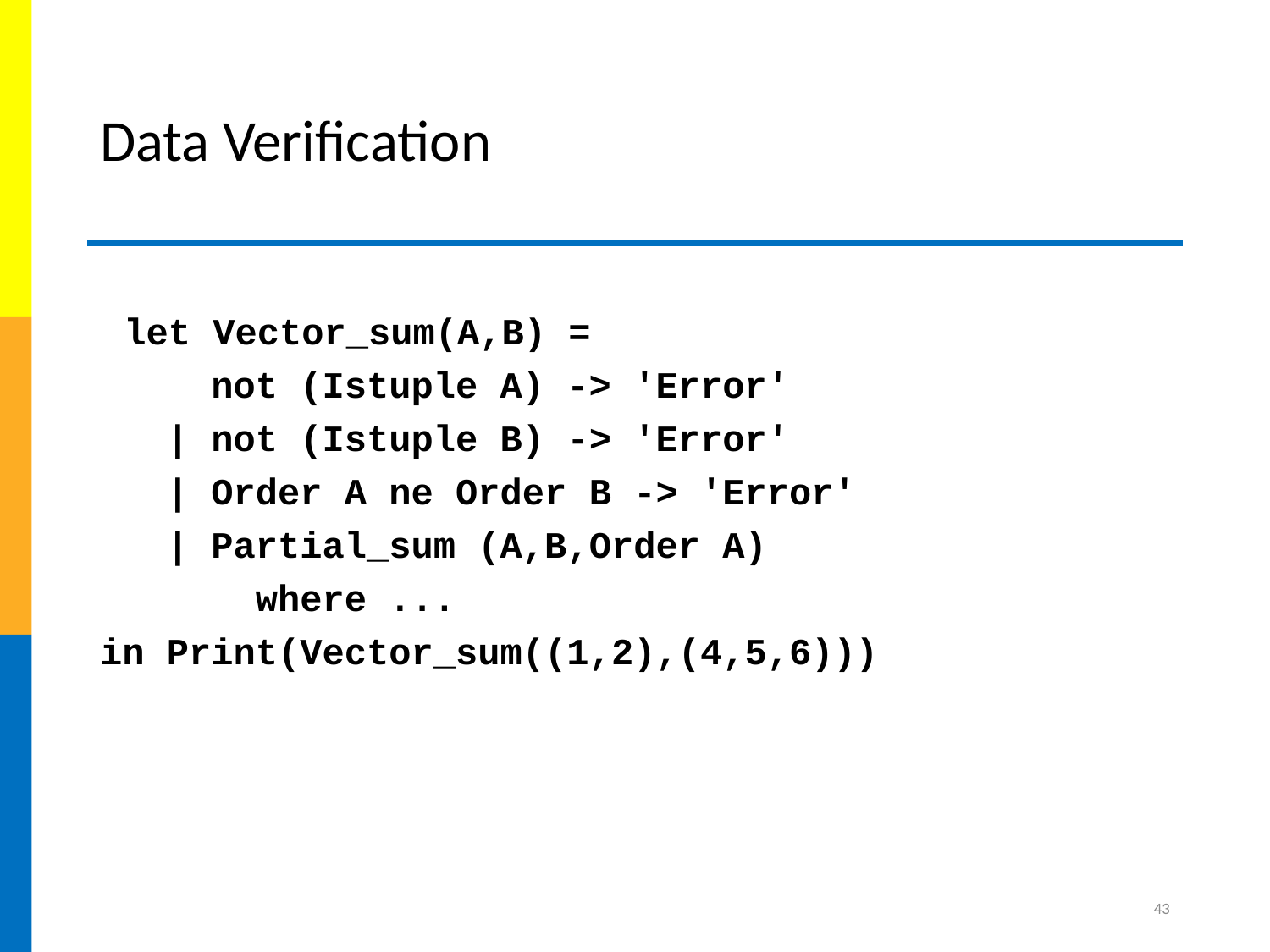

# Data Verification
 	let Vector_sum(A,B) =
     not (Istuple A) -> 'Error'
   | not (Istuple B) -> 'Error'
   | Order A ne Order B -> 'Error'
   | Partial_sum (A,B,Order A)
       where ...
in Print(Vector_sum((1,2),(4,5,6)))

43